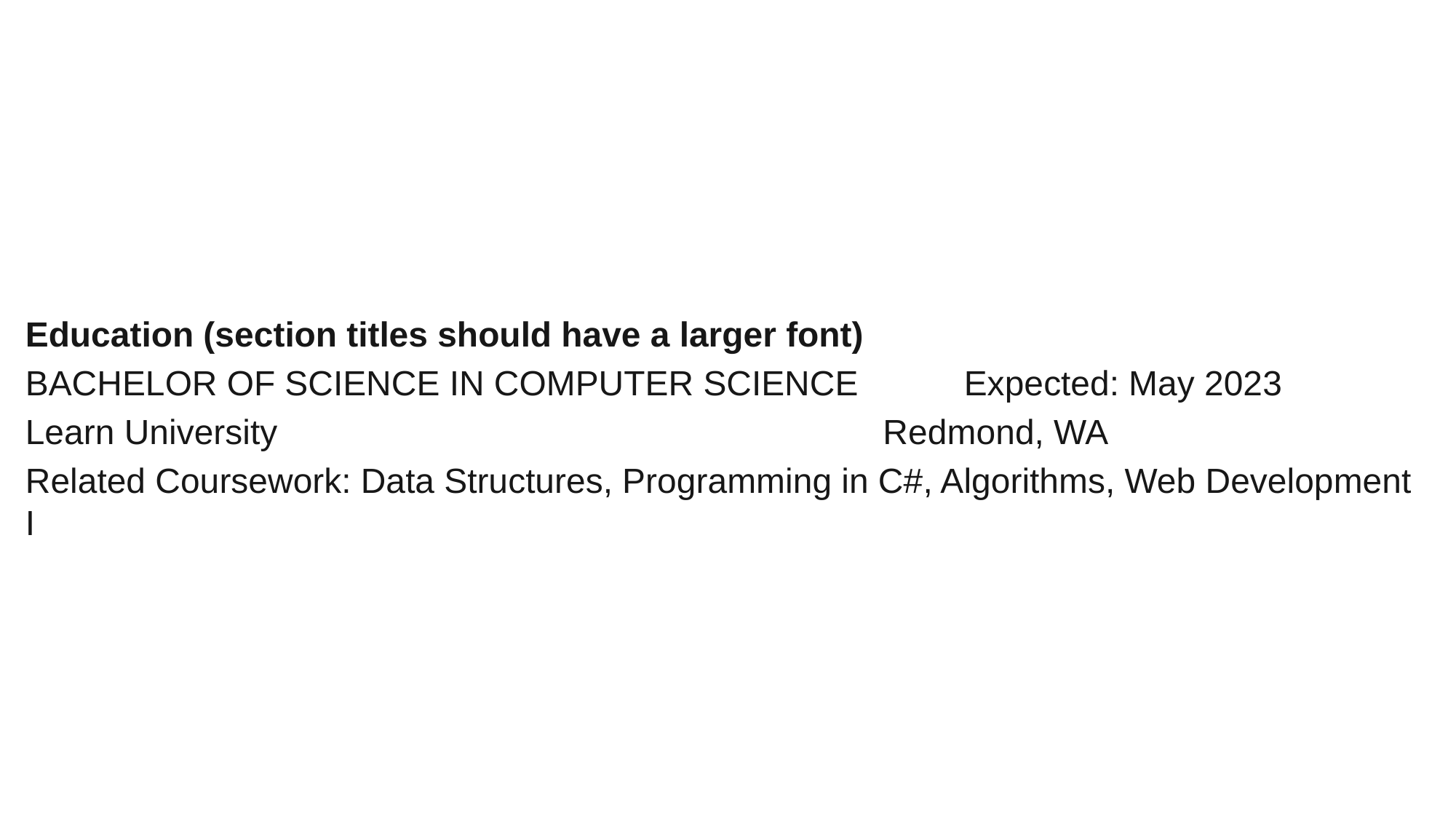

Education (section titles should have a larger font)
BACHELOR OF SCIENCE IN COMPUTER SCIENCE           Expected: May 2023
Learn University                                                               Redmond, WA
Related Coursework: Data Structures, Programming in C#, Algorithms, Web Development I